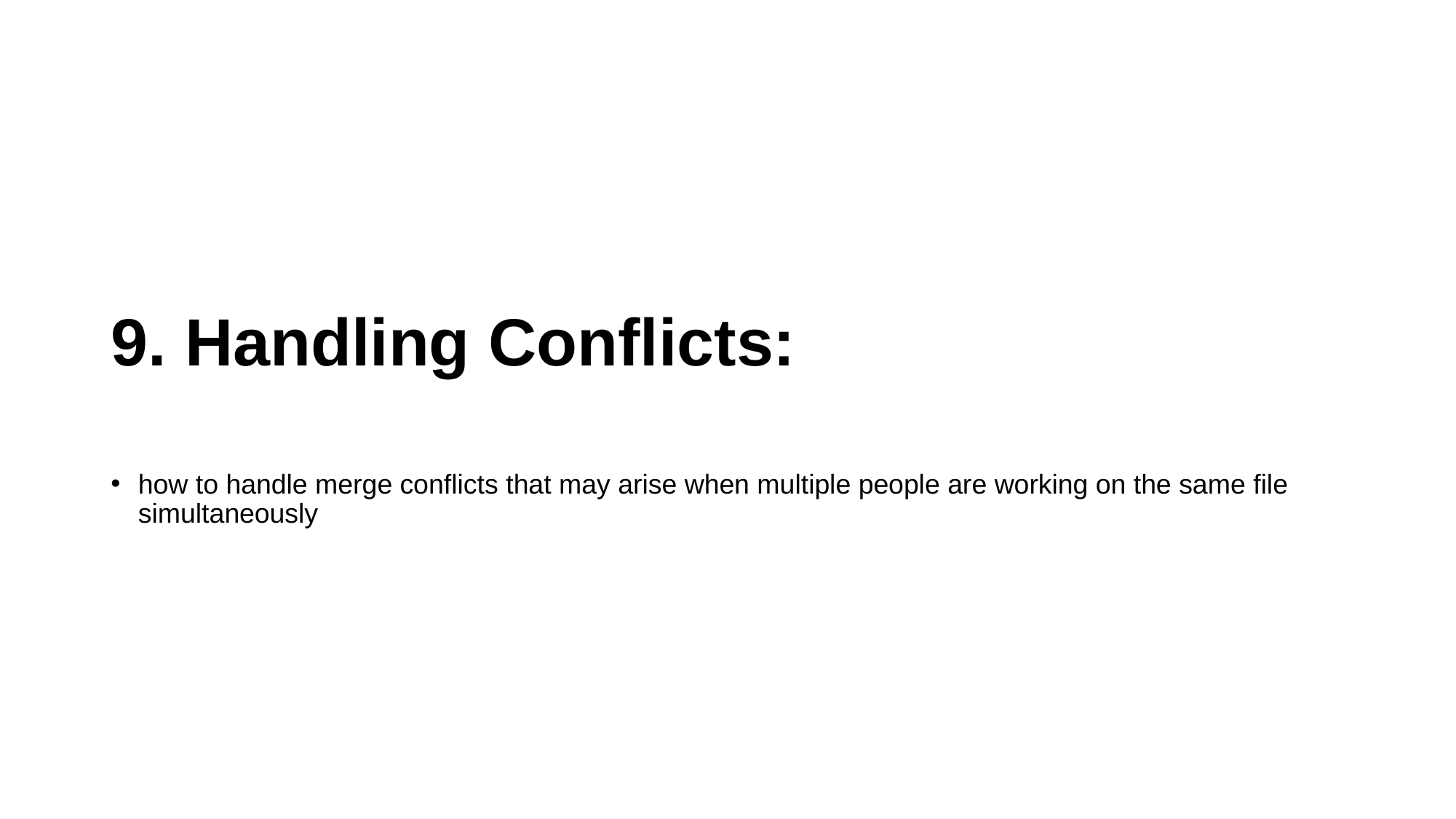

# 9. Handling Conflicts:
how to handle merge conflicts that may arise when multiple people are working on the same file simultaneously